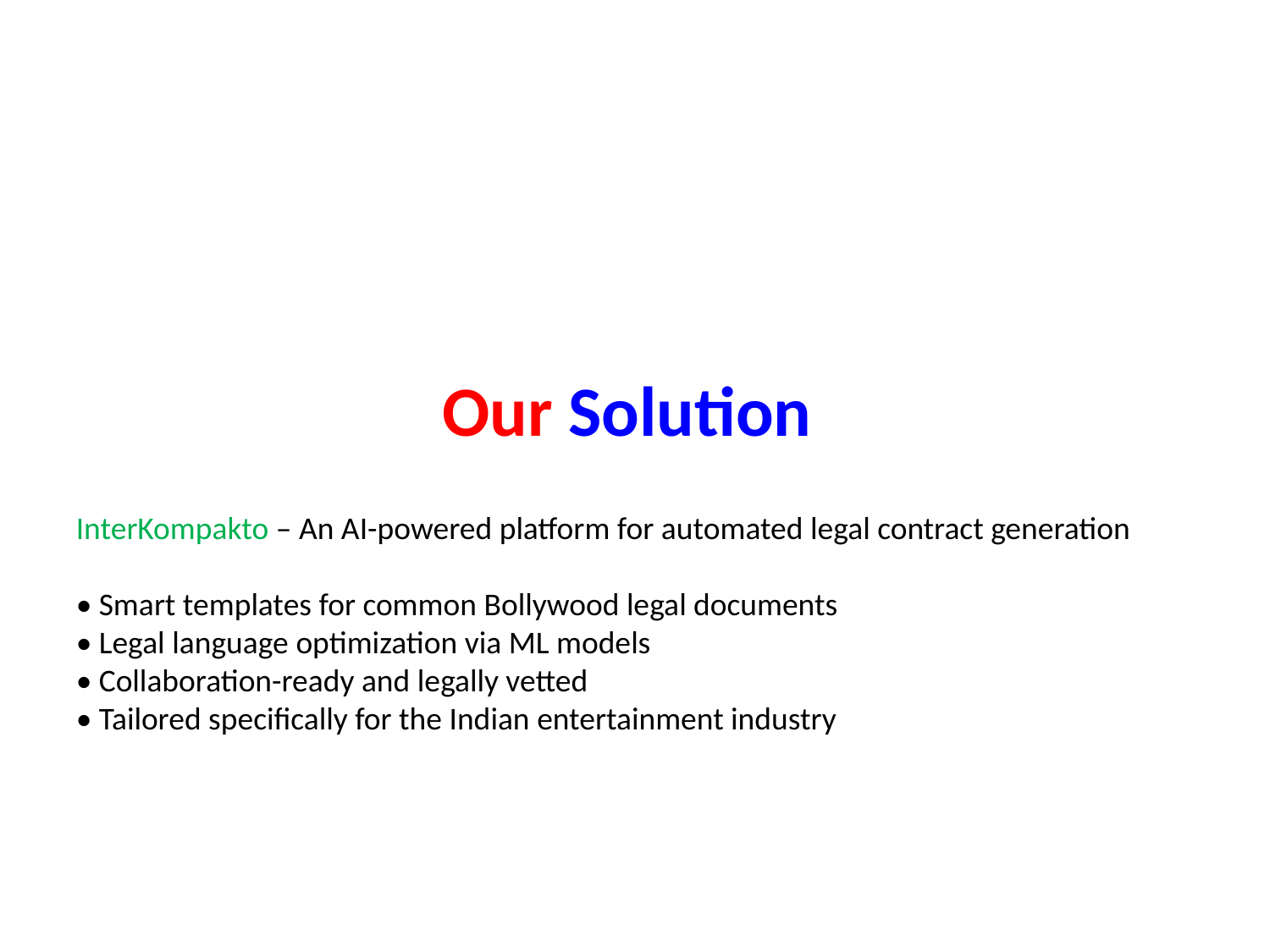

#
Our Solution
InterKompakto – An AI-powered platform for automated legal contract generation

• Smart templates for common Bollywood legal documents
• Legal language optimization via ML models
• Collaboration-ready and legally vetted
• Tailored specifically for the Indian entertainment industry